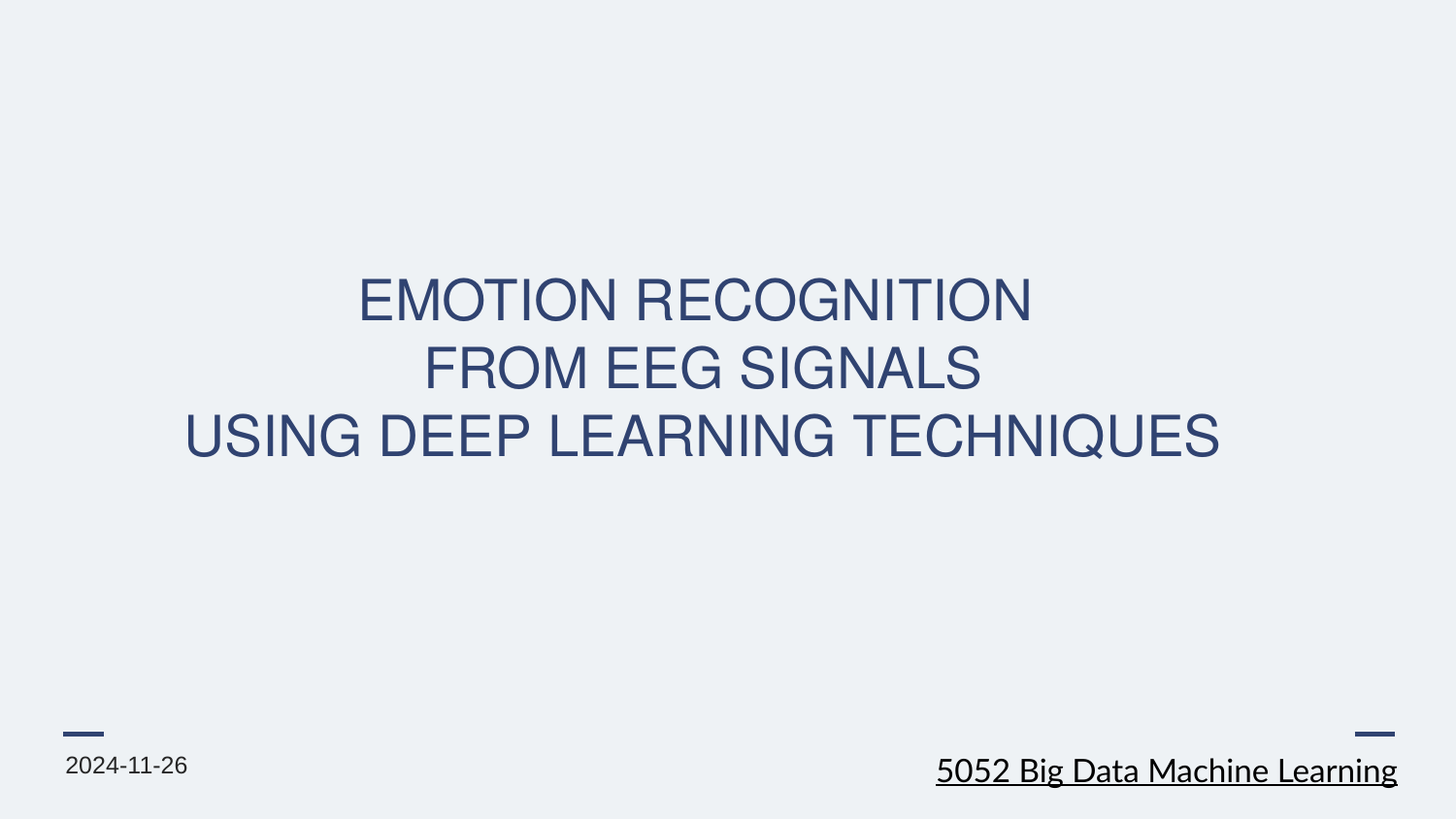

EMOTION RECOGNITION
FROM EEG SIGNALS
USING DEEP LEARNING TECHNIQUES
2024-11-26
5052 Big Data Machine Learning